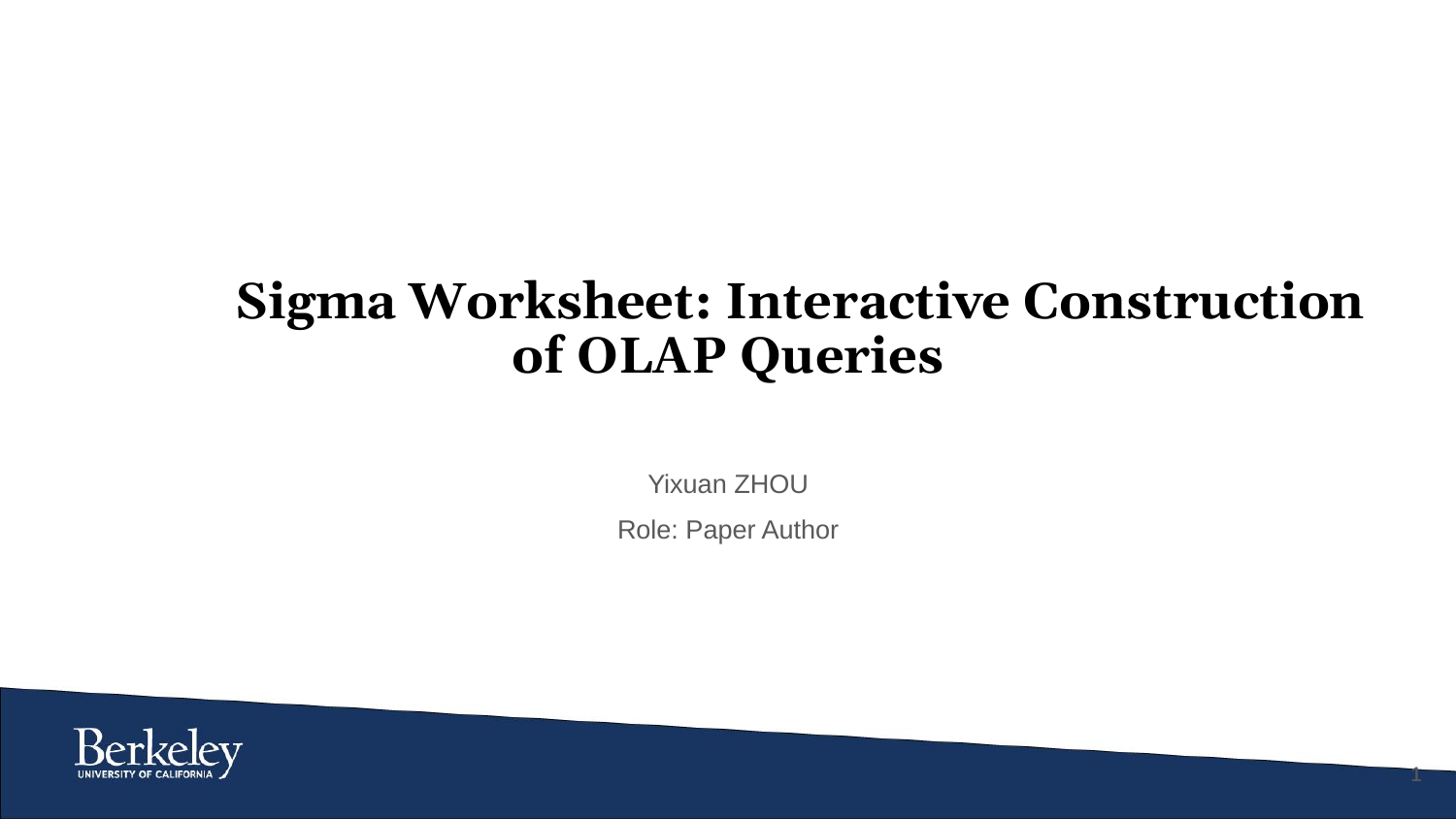

# Sigma Worksheet: Interactive Construction of OLAP Queries
Yixuan ZHOU
Role: Paper Author
1
1